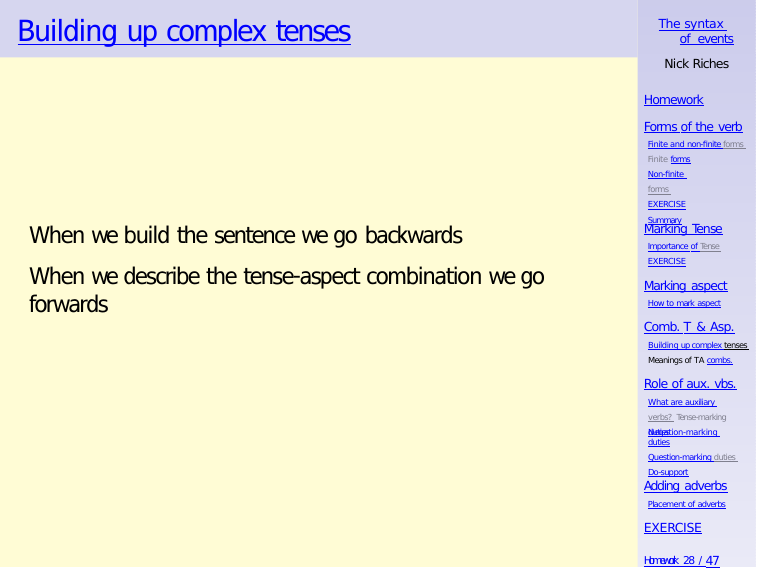

# Building up complex tenses
The syntax of  events
Nick Riches

Homework
Forms of the verb
Finite and non-finite forms  Finite forms
Non-finite forms  EXERCISE
Summary
When we build the sentence we go backwards
When we describe the tense-aspect combination we go  forwards
Marking Tense
Importance of Tense  EXERCISE
Marking aspect
How to mark aspect
Comb. T & Asp.
Building up complex tenses  Meanings of TA combs.
Role of aux. vbs.
What are auxiliary verbs?  Tense-marking duties
Negation-marking duties
Question-marking duties  Do-support
Adding adverbs
Placement of adverbs
EXERCISE
Homework 28 / 47